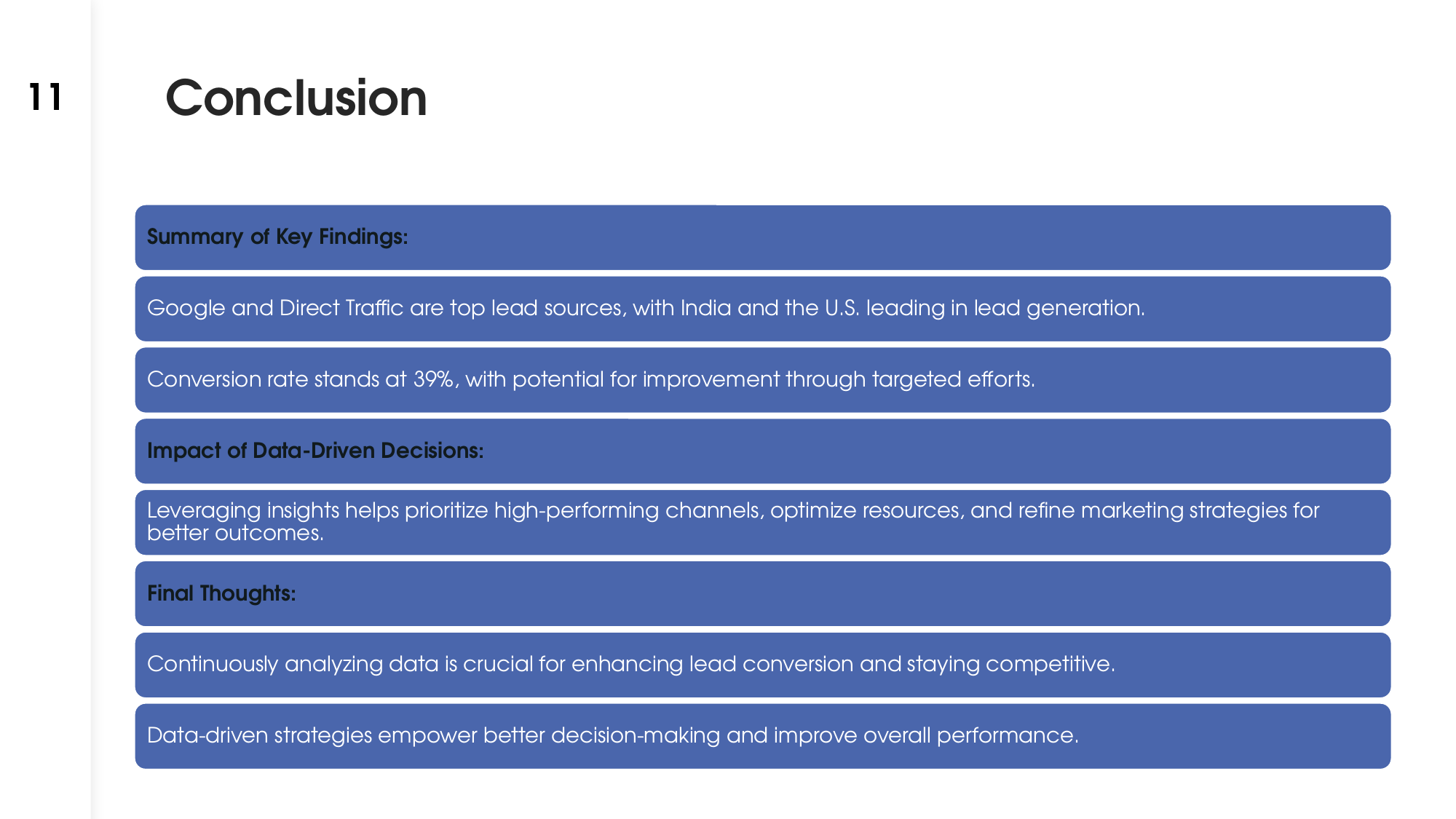

11
11
# Conclusion
Summary of Key Findings:
Google and Direct Traffic are top lead sources, with India and the U.S. leading in lead generation.
Conversion rate stands at 39%, with potential for improvement through targeted efforts.
Impact of Data-Driven Decisions:
Leveraging insights helps prioritize high-performing channels, optimize resources, and refine marketing strategies for better outcomes.
Final Thoughts:
Continuously analyzing data is crucial for enhancing lead conversion and staying competitive.
Data-driven strategies empower better decision-making and improve overall performance.